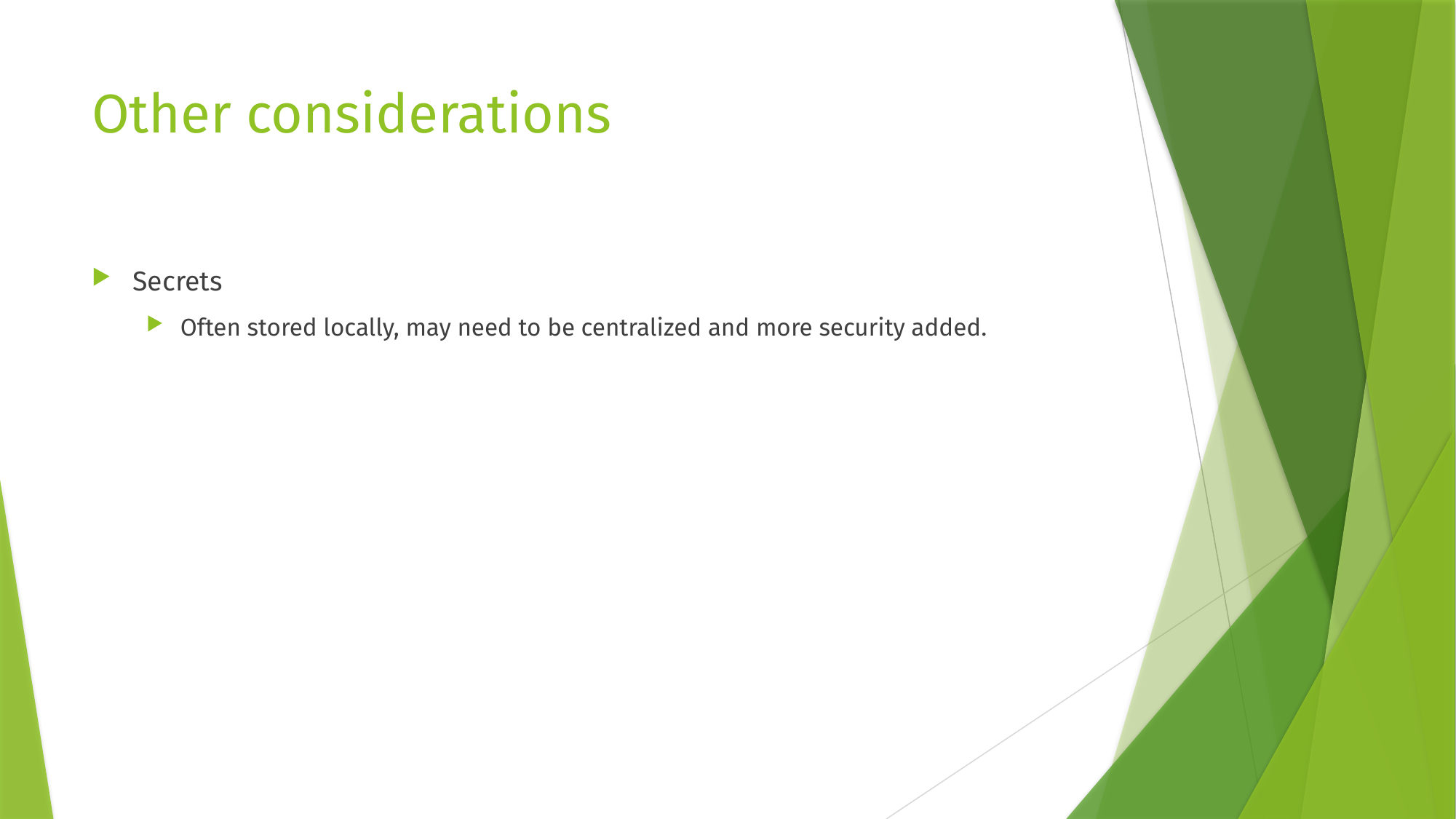

# Other considerations
Secrets
Often stored locally, may need to be centralized and more security added.